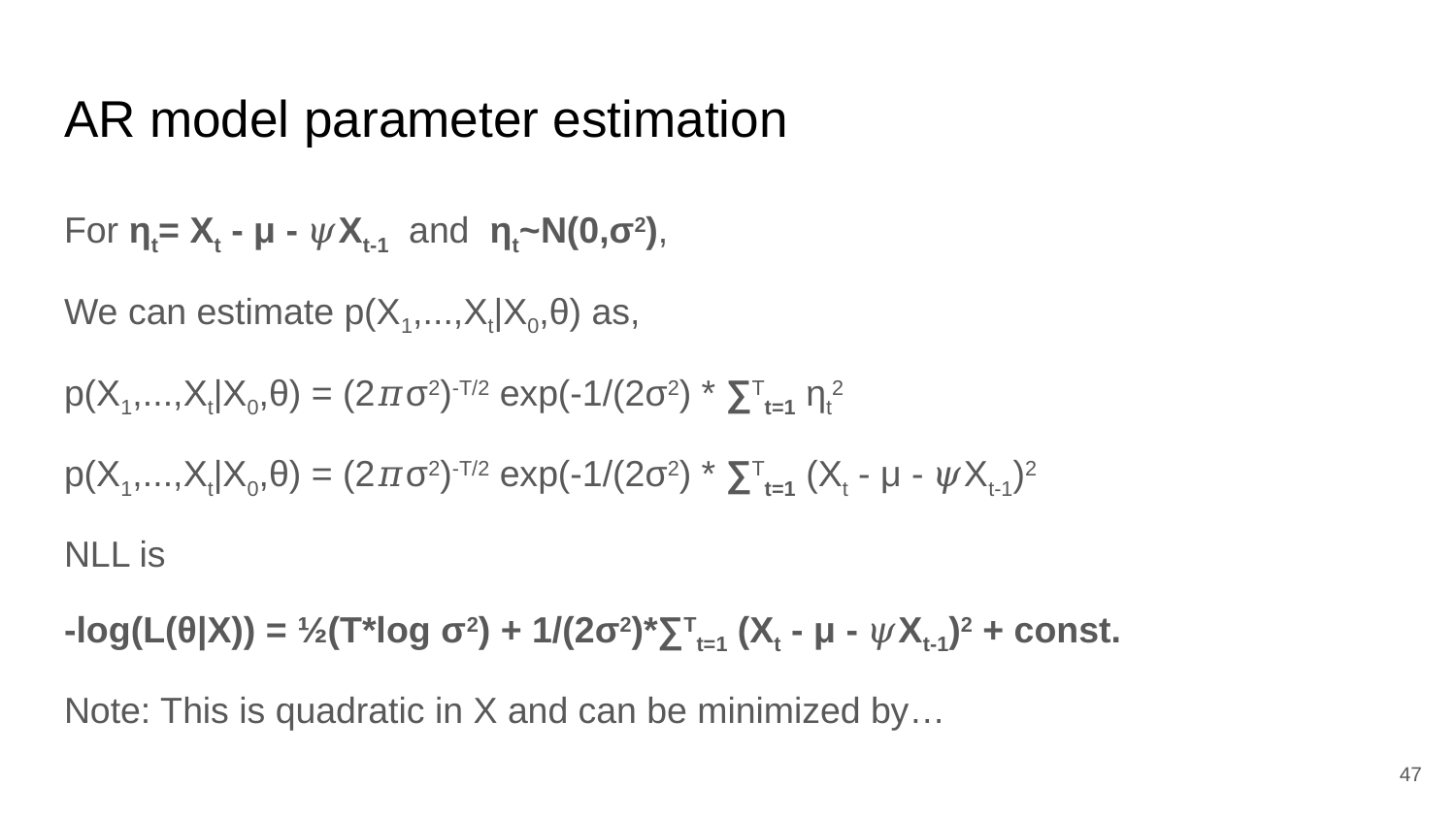

# AR model parameter estimation

For ηt= Xt - μ - 𝜓Xt-1  and  ηt~N(0,σ2),
We can estimate p(X1,...,Xt|X0,θ) as,
p(X1,...,Xt|X0,θ) = (2𝜋σ2)-T/2 exp(-1/(2σ2) * ∑Tt=1 ηt2
p(X1,...,Xt|X0,θ) = (2𝜋σ2)-T/2 exp(-1/(2σ2) * ∑Tt=1 (Xt - μ - 𝜓Xt-1)2
NLL is
-log(L(θ|X)) = ½(T*log σ2) + 1/(2σ2)*∑Tt=1 (Xt - μ - 𝜓Xt-1)2 + const.
Note: This is quadratic in X and can be minimized by…

47